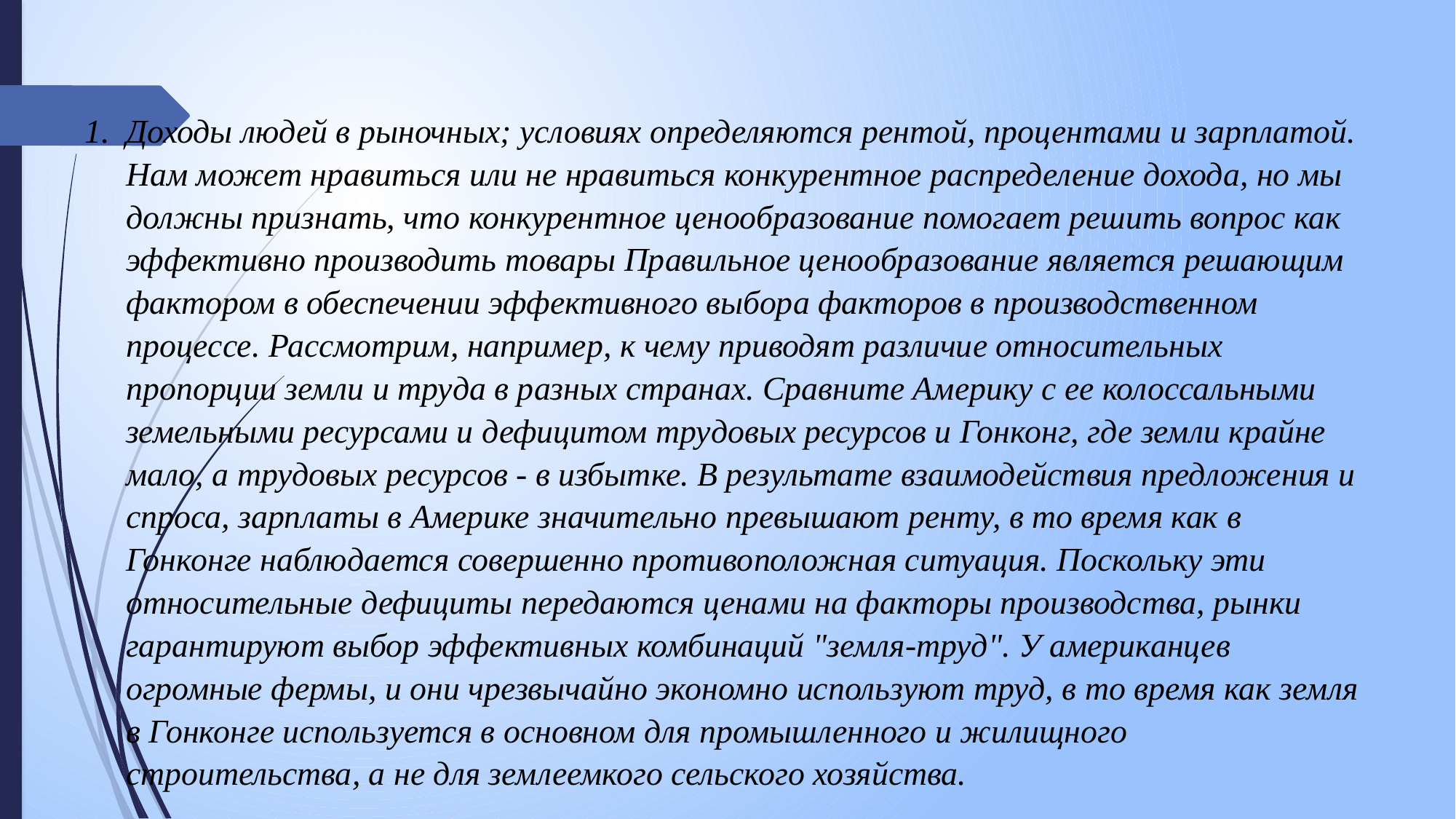

Доходы людей в рыночных; условиях определяются рентой, процентами и зарплатой. Нам может нравиться или не нравиться конкурентное распределение дохода, но мы должны признать, что конкурентное ценообразование помогает решить вопрос как эффективно производить товары Правильное ценообразование является решающим фактором в обеспечении эффективного выбора факторов в производственном процессе. Рассмотрим, например, к чему приводят различие относительных пропорции земли и труда в разных странах. Сравните Америку с ее колоссальными земельными ресурсами и дефицитом трудовых ресурсов и Гонконг, где земли крайне мало, а трудовых ресурсов - в избытке. В результате взаимодействия предложения и спроса, зарплаты в Америке значительно превышают ренту, в то время как в Гонконге наблюдается совершенно противоположная ситуация. Поскольку эти относительные дефициты передаются ценами на факторы производства, рынки гарантируют выбор эффективных комбинаций "земля-труд". У американцев огромные фермы, и они чрезвычайно экономно используют труд, в то время как земля в Гонконге используется в основном для промышленного и жилищного строительства, а не для землеемкого сельского хозяйства.